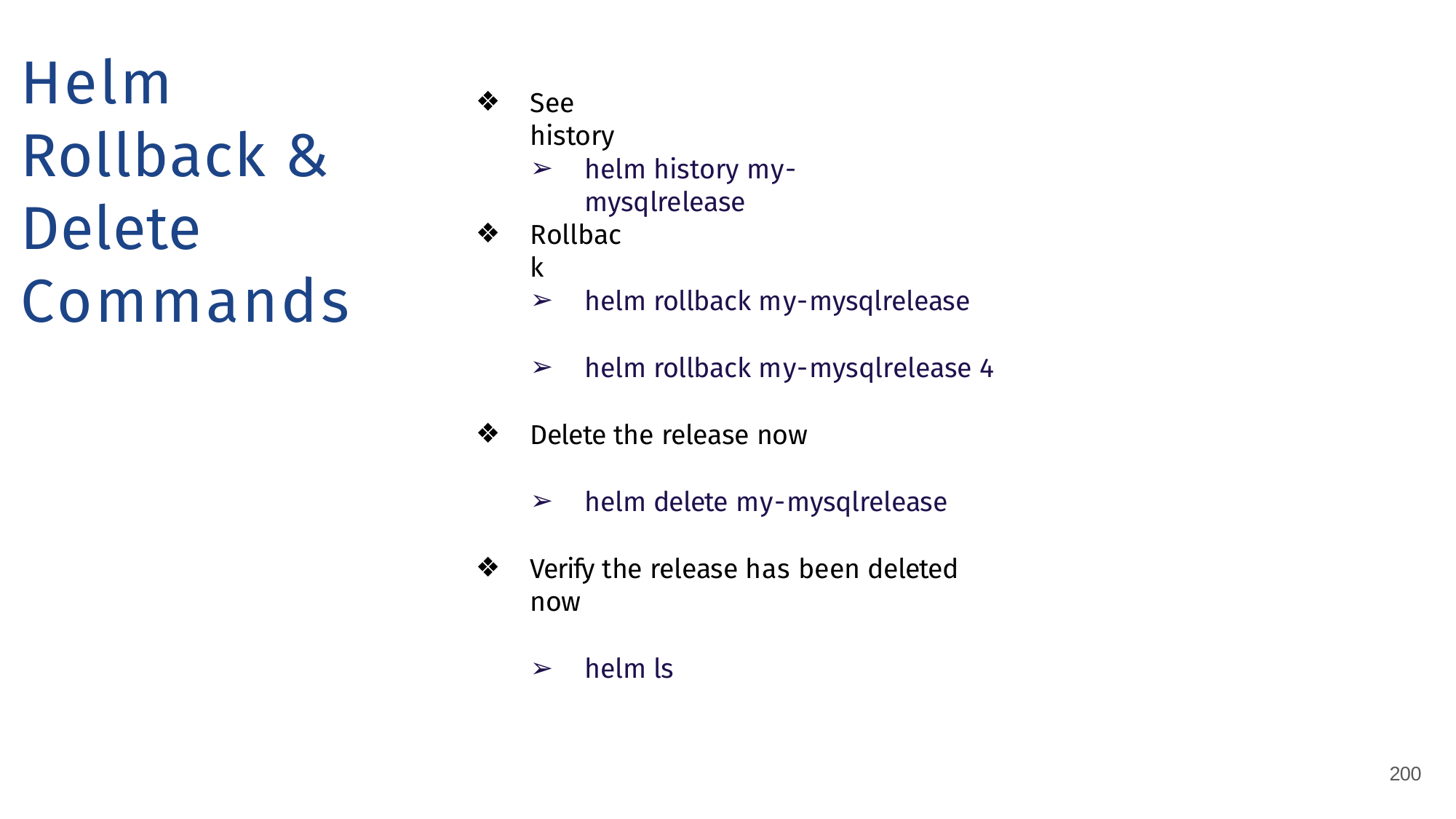

# Helm Rollback & Delete Commands
See history
helm history my-mysqlrelease
Rollback
helm rollback my-mysqlrelease

helm rollback my-mysqlrelease 4

Delete the release now

helm delete my-mysqlrelease

Verify the release has been deleted now

helm ls
200